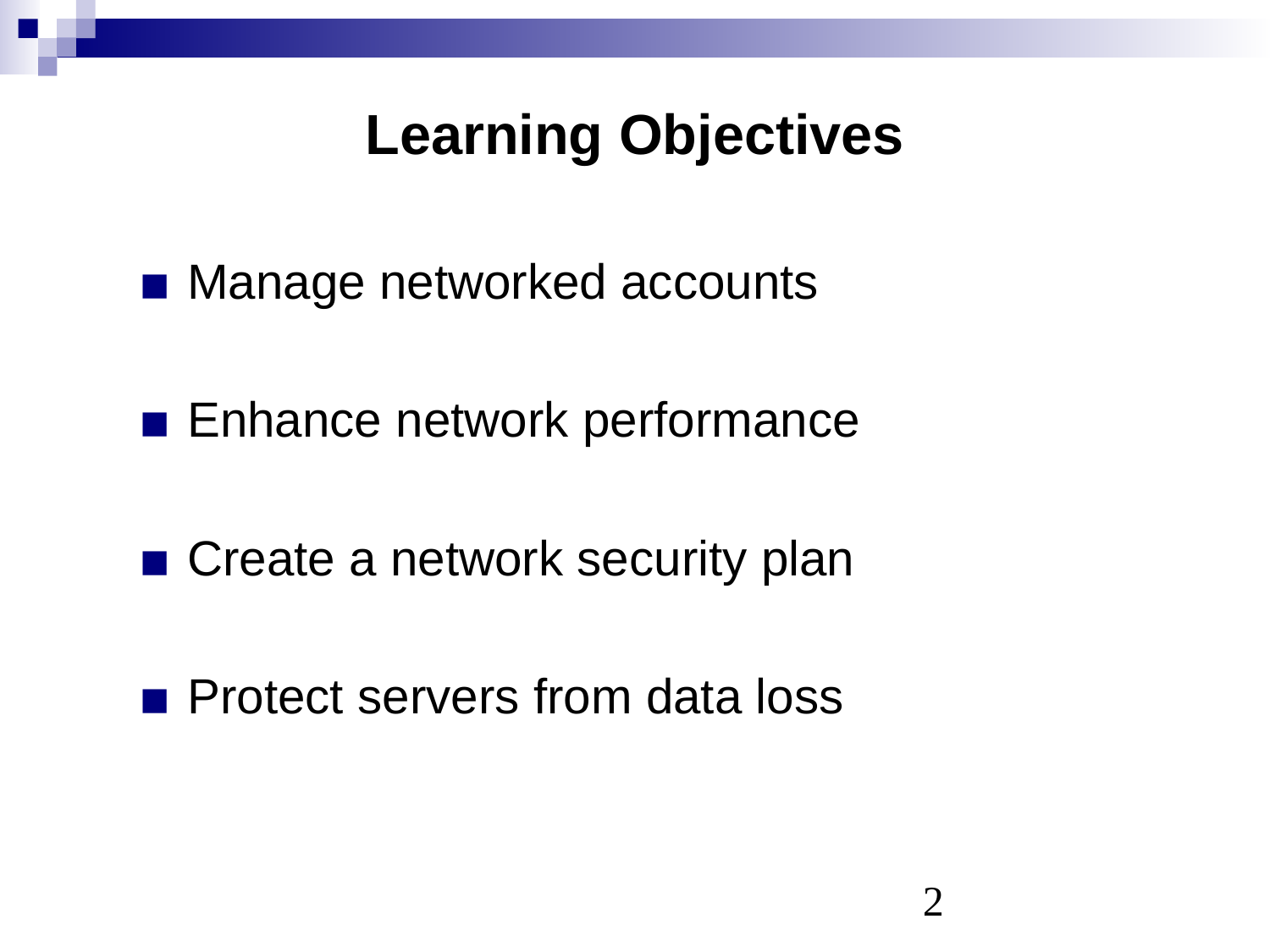

# Learning Objectives
Manage networked accounts

Enhance network performance

Create a network security plan

Protect servers from data loss
2